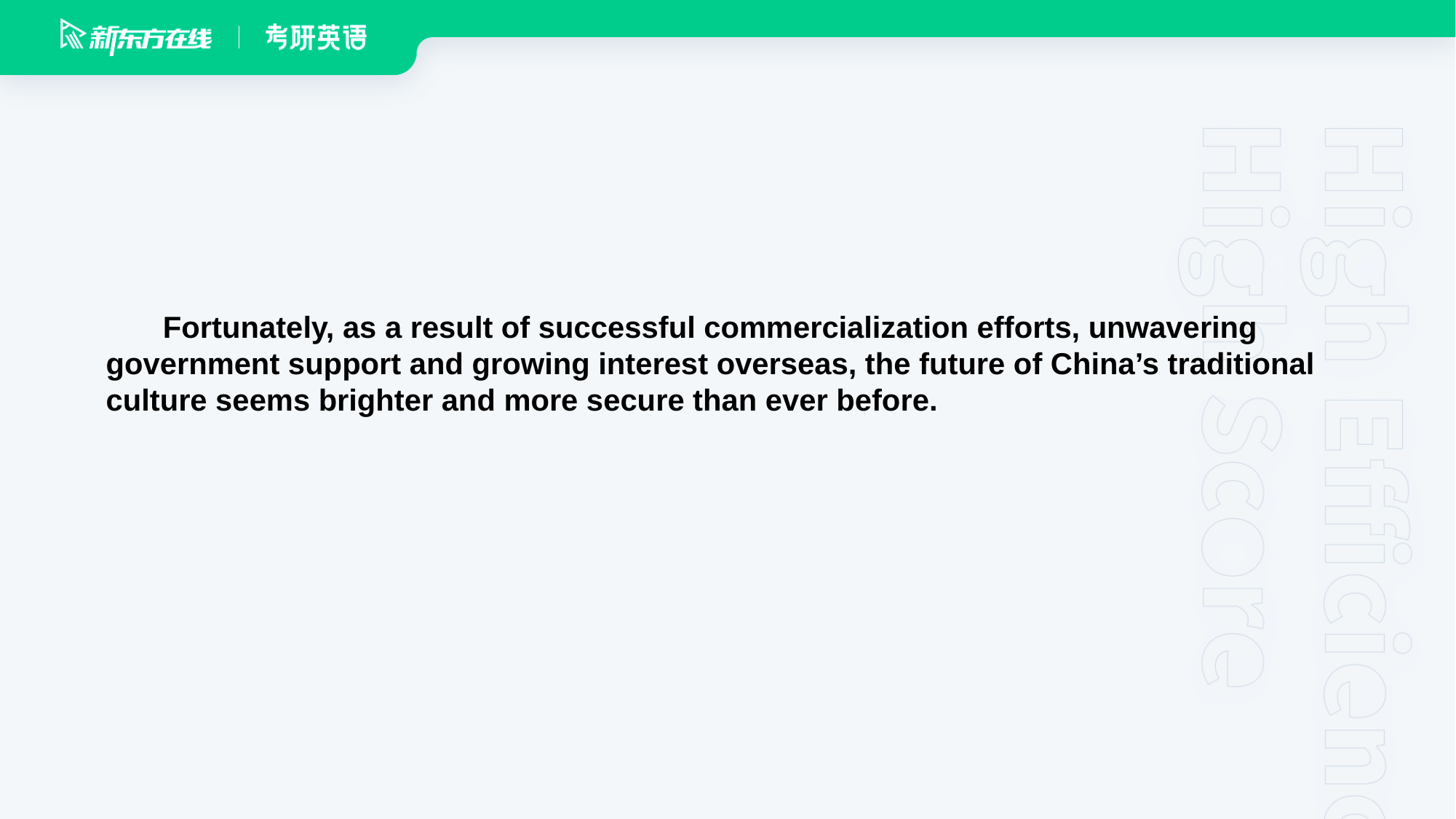

Fortunately, as a result of successful commercialization efforts, unwavering government support and growing interest overseas, the future of China’s traditional culture seems brighter and more secure than ever before.